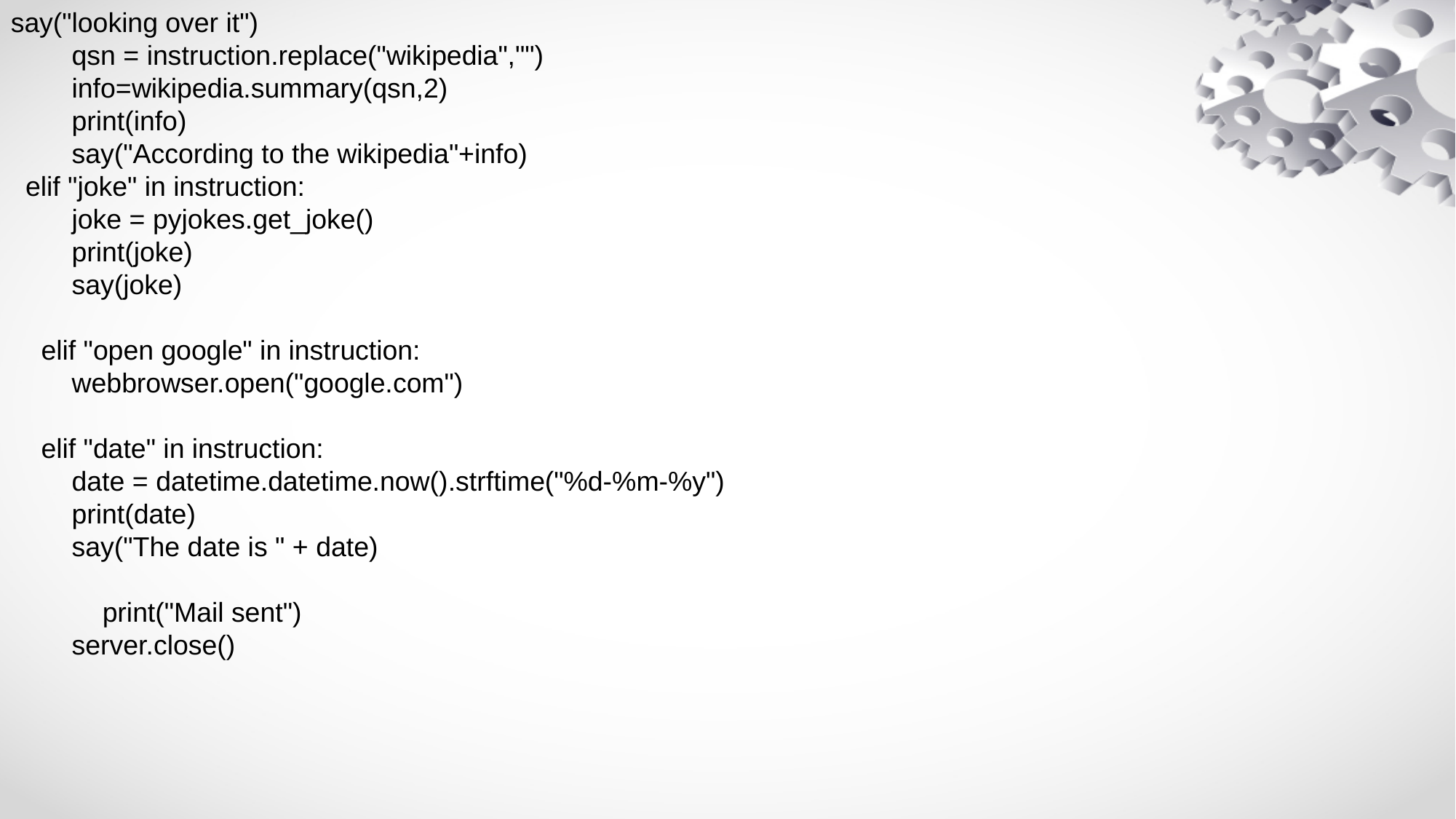

say("looking over it")
        qsn = instruction.replace("wikipedia","")
        info=wikipedia.summary(qsn,2)
        print(info)
        say("According to the wikipedia"+info)
 elif "joke" in instruction:
        joke = pyjokes.get_joke()
        print(joke)
        say(joke)

    elif "open google" in instruction:
        webbrowser.open("google.com")

    elif "date" in instruction:
        date = datetime.datetime.now().strftime("%d-%m-%y")
        print(date)
        say("The date is " + date)

            print("Mail sent")
        server.close()